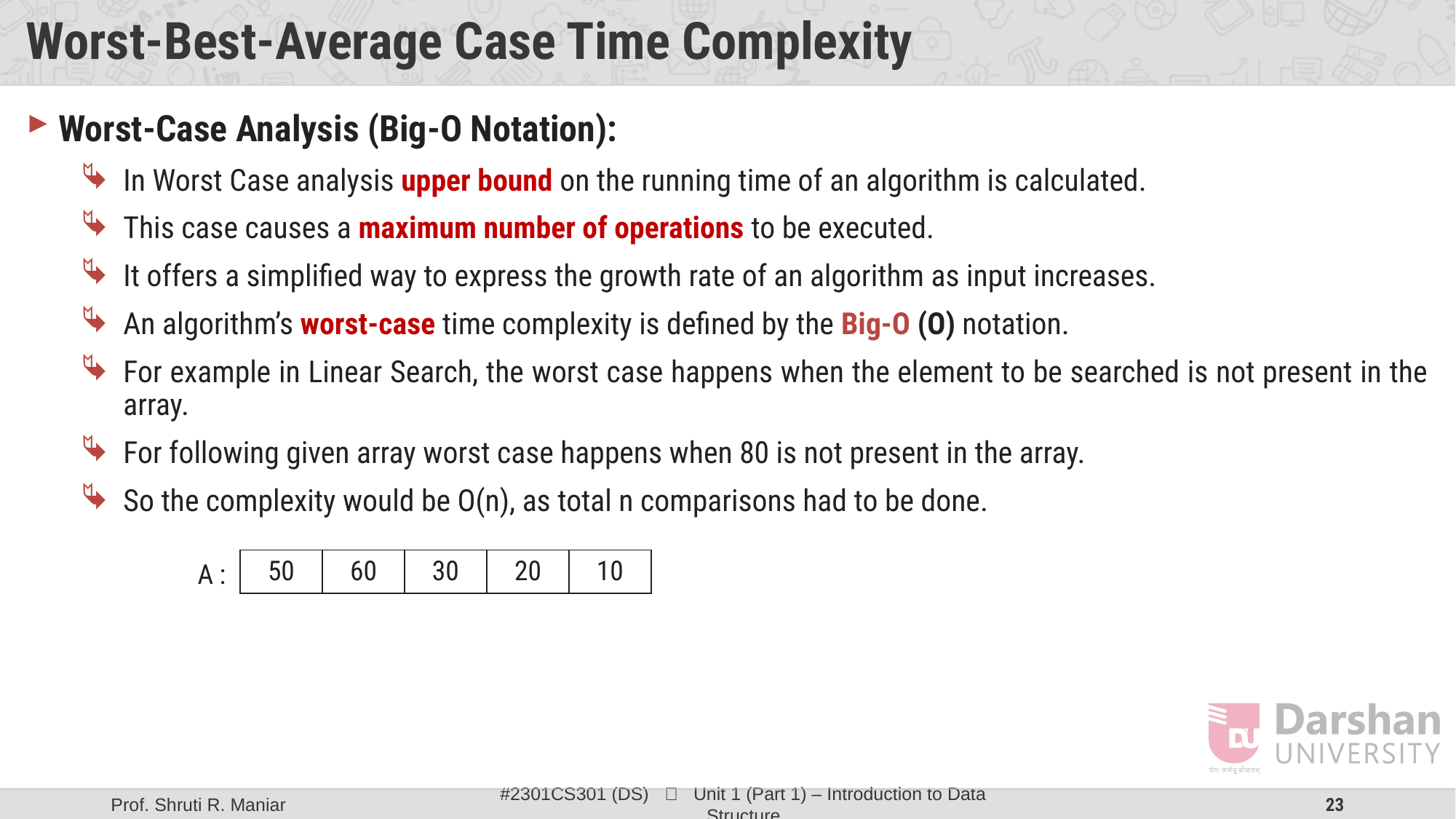

# Worst-Best-Average Case Time Complexity
Worst-Case Analysis (Big-O Notation):
In Worst Case analysis upper bound on the running time of an algorithm is calculated.
This case causes a maximum number of operations to be executed.
It offers a simplified way to express the growth rate of an algorithm as input increases.
An algorithm’s worst-case time complexity is defined by the Big-O (O) notation.
For example in Linear Search, the worst case happens when the element to be searched is not present in the array.
For following given array worst case happens when 80 is not present in the array.
So the complexity would be O(n), as total n comparisons had to be done.

| 50 | 60 | 30 | 20 | 10 |
| --- | --- | --- | --- | --- |
A :